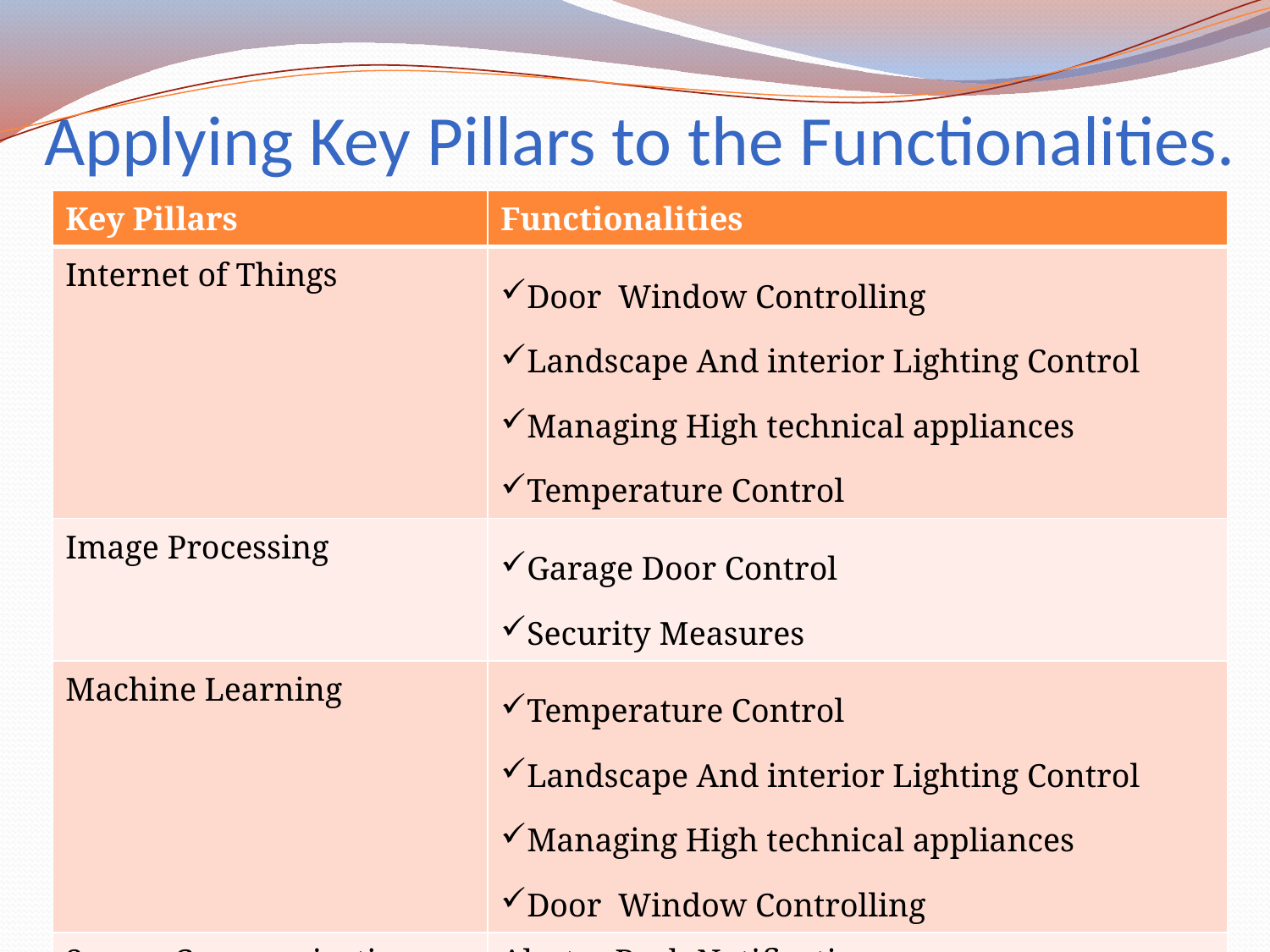

# Applying Key Pillars to the Functionalities.
| Key Pillars | Functionalities |
| --- | --- |
| Internet of Things | Door Window Controlling Landscape And interior Lighting Control Managing High technical appliances Temperature Control |
| Image Processing | Garage Door Control Security Measures |
| Machine Learning | Temperature Control Landscape And interior Lighting Control Managing High technical appliances Door Window Controlling |
| Server Communication | Alerts , Push Notifications |